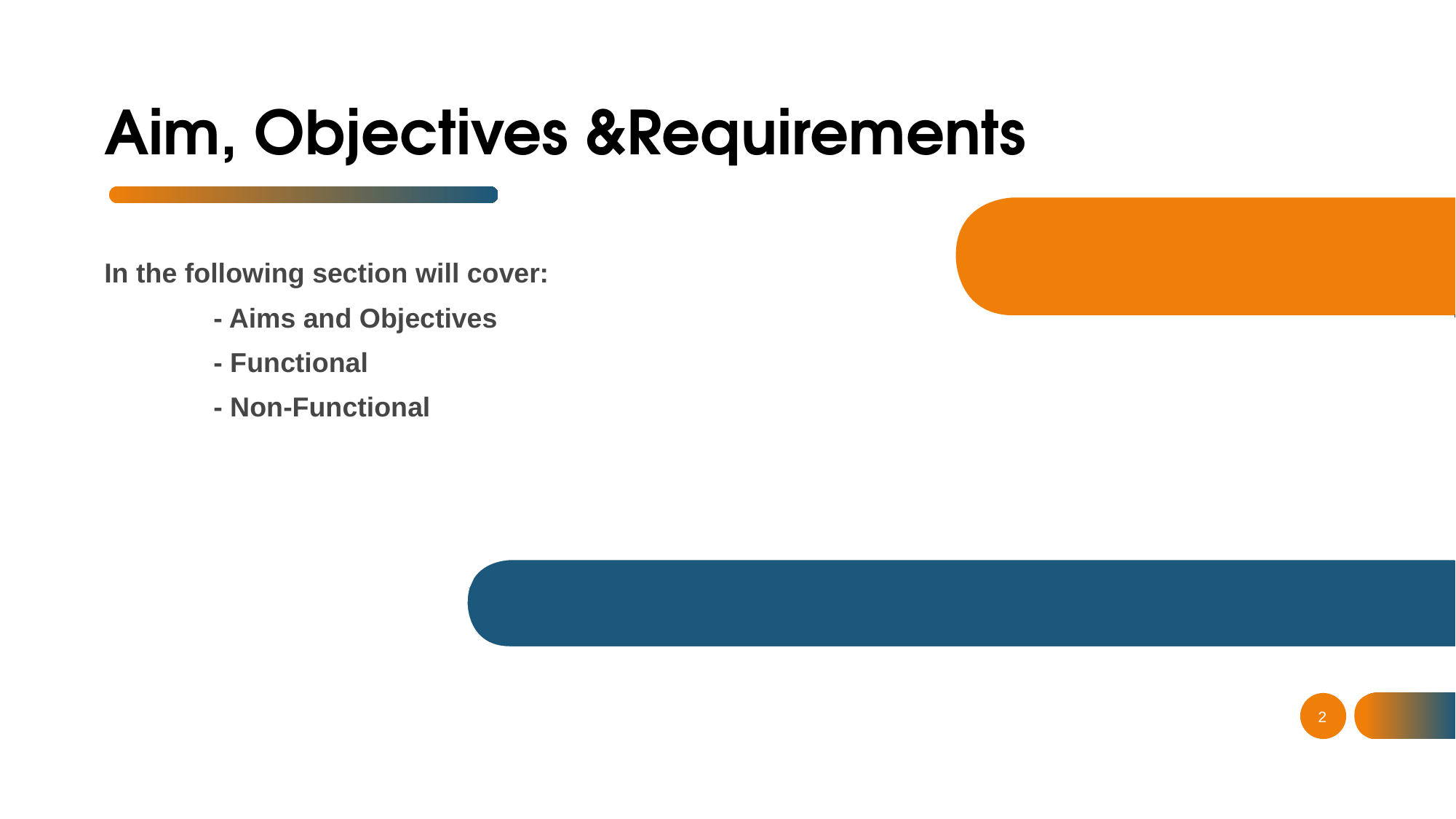

# Aim, Objectives &Requirements
In the following section will cover:
	- Aims and Objectives
	- Functional
	- Non-Functional

2